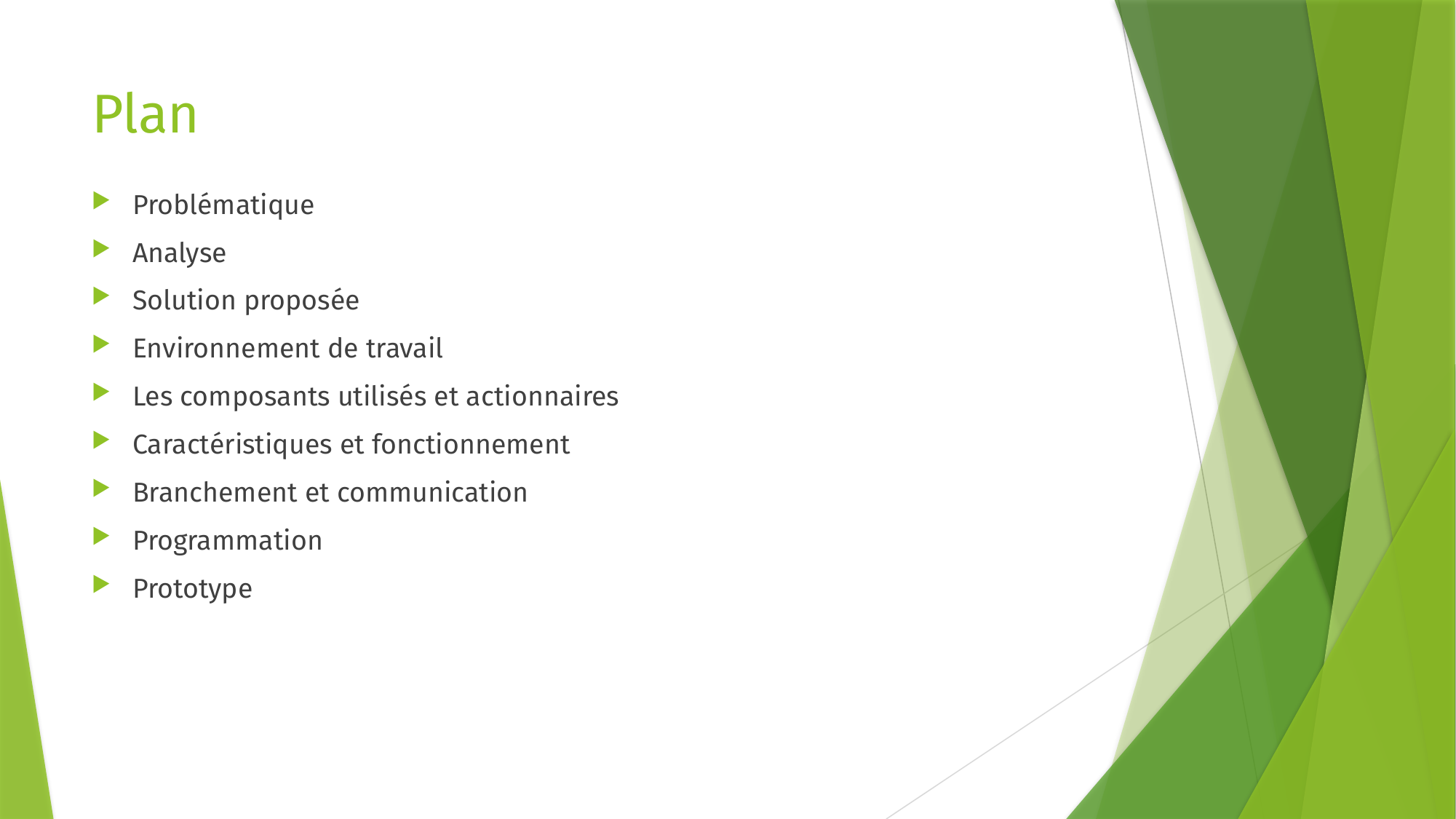

# Plan
Problématique
Analyse
Solution proposée
Environnement de travail
Les composants utilisés et actionnaires
Caractéristiques et fonctionnement
Branchement et communication
Programmation
Prototype